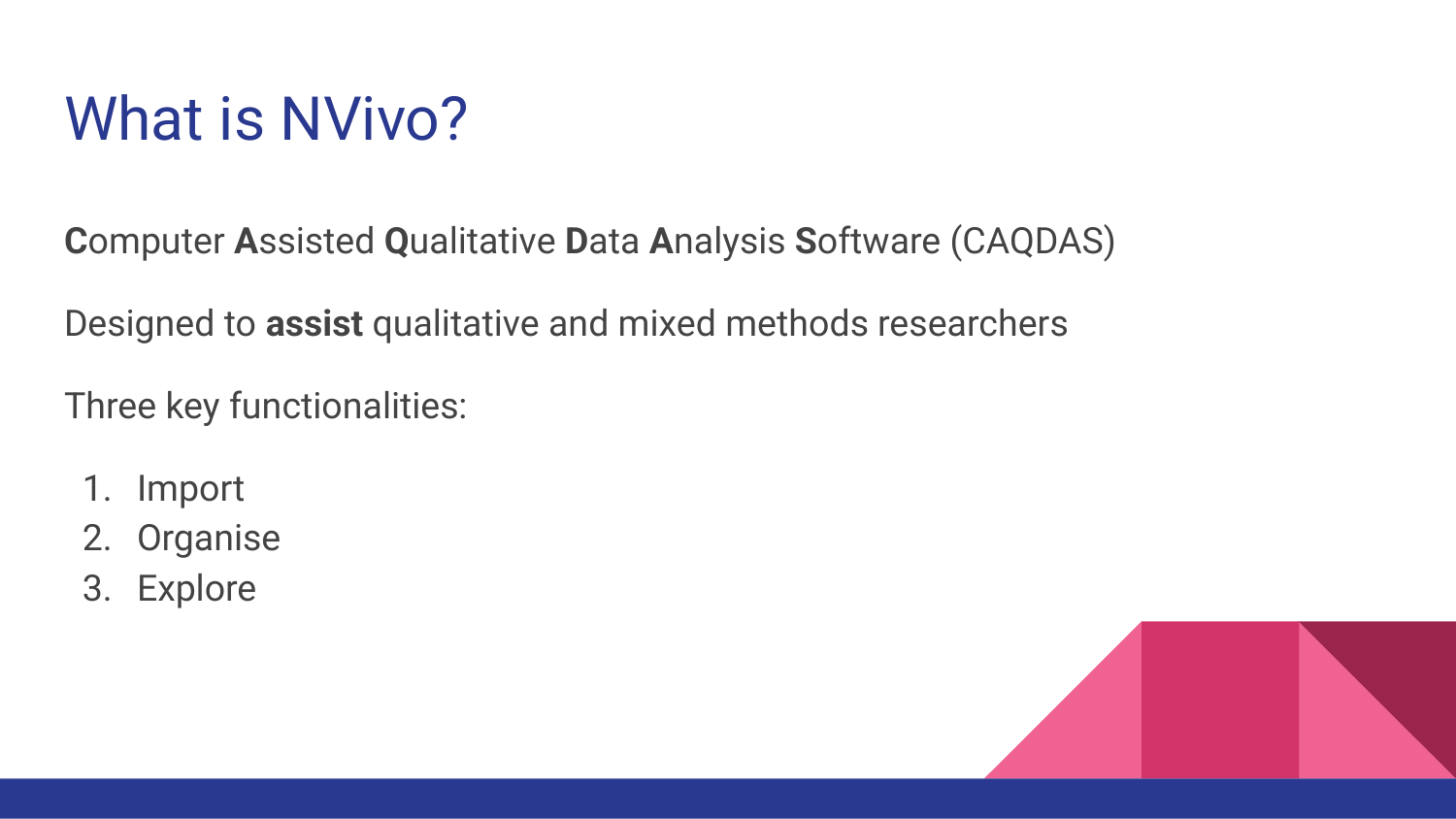

# What is NVivo?
Computer Assisted Qualitative Data Analysis Software (CAQDAS)
Designed to assist qualitative and mixed methods researchers
Three key functionalities:
Import
Organise
Explore